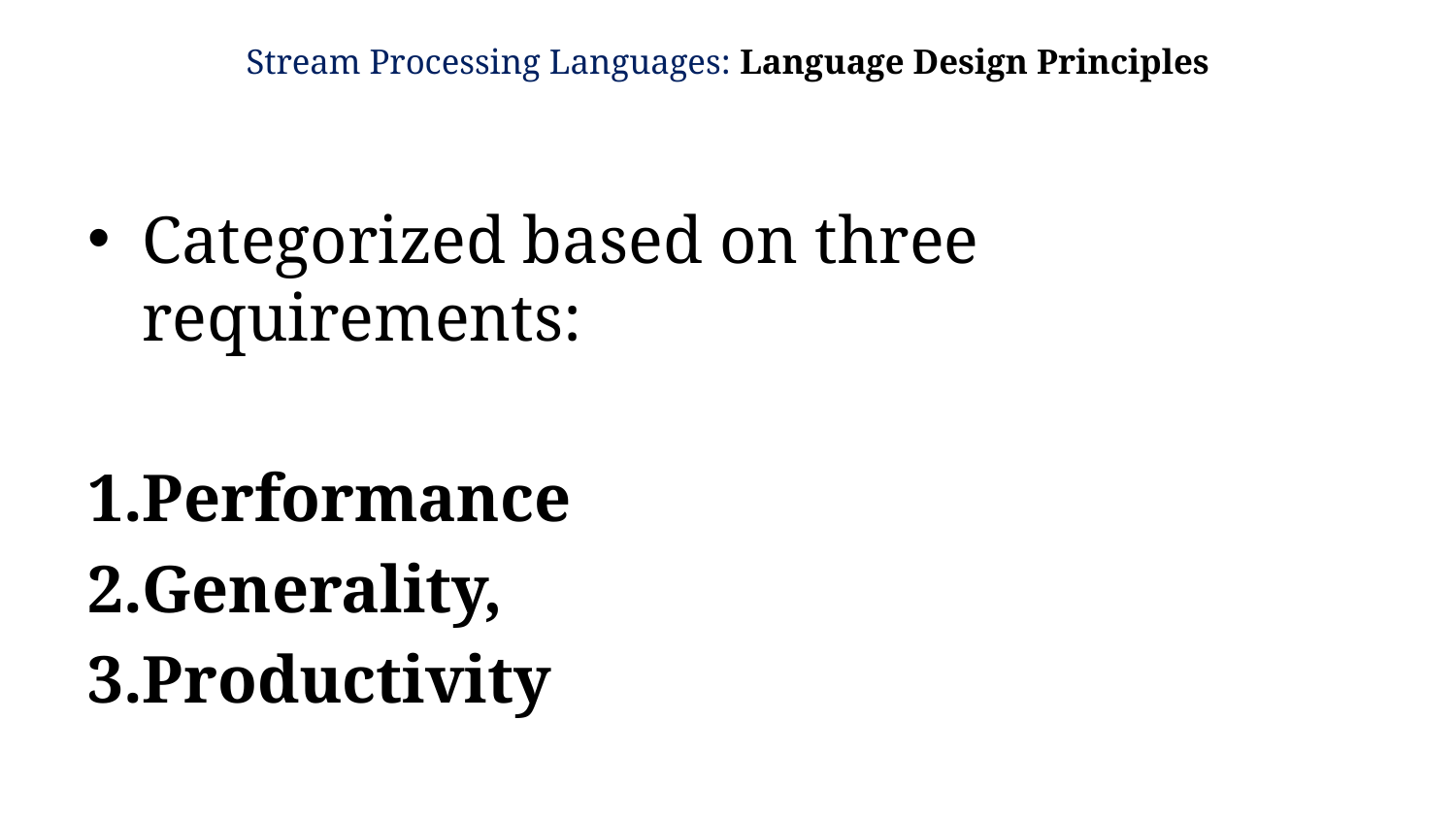

# Stream Processing Languages: Language Design Principles
Categorized based on three requirements:

Performance
Generality,
Productivity